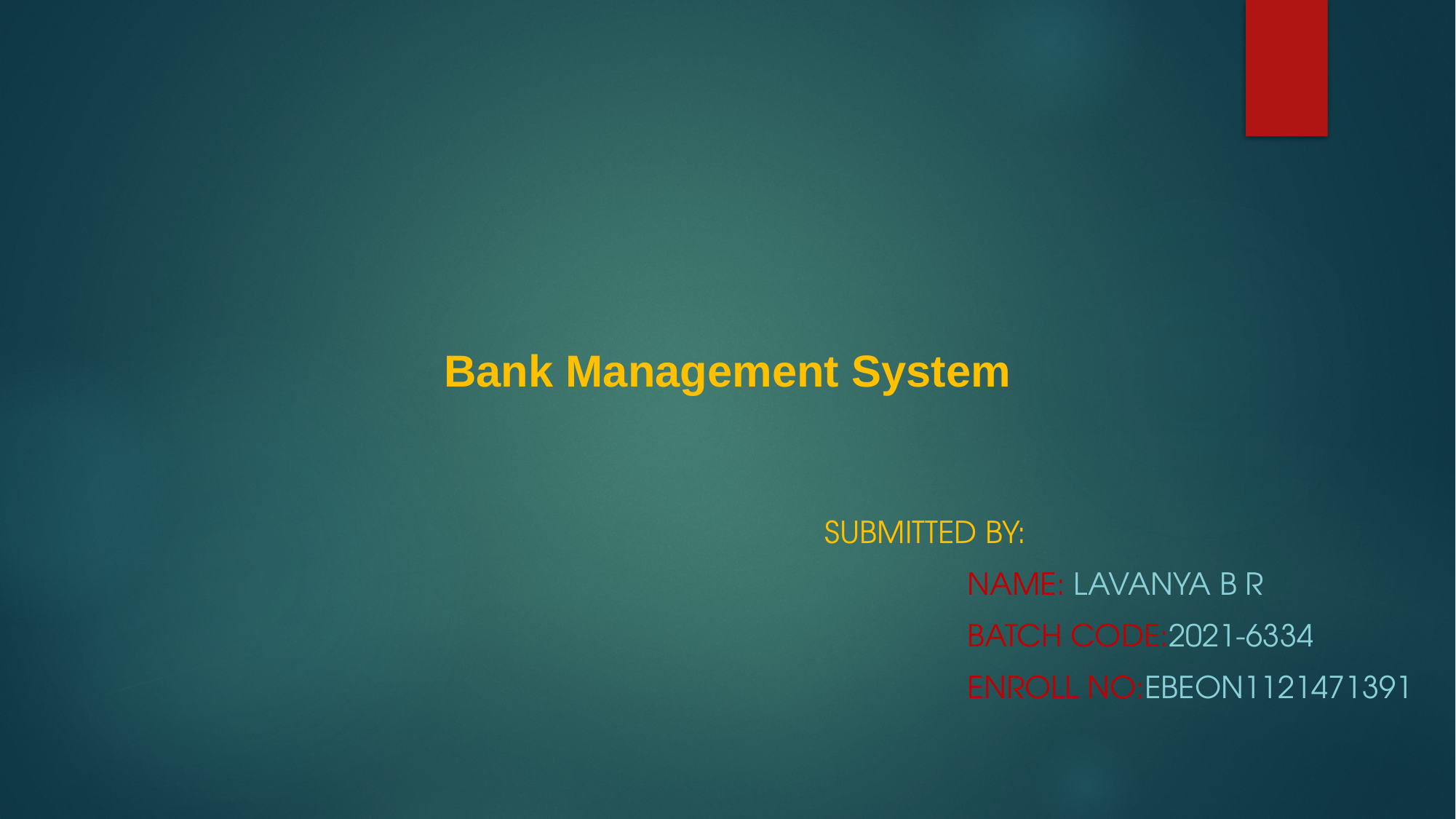

# Bank Management System
                                                                             Submitted By:
                                                                                              Name: LAVANYA B R
                                                                                              Batch code:2021-6334
                                                                                              Enroll No:EBEON1121471391